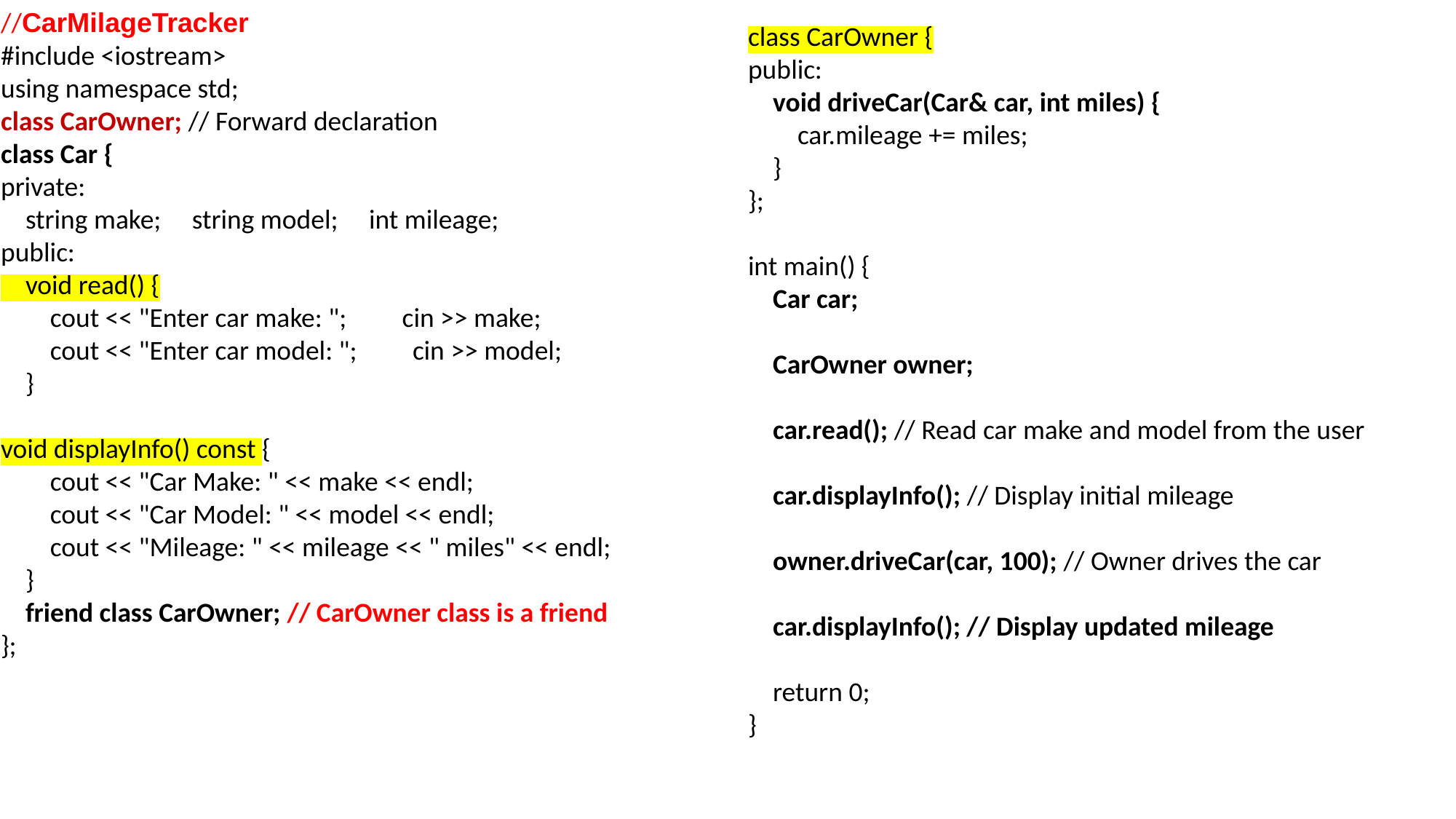

//CarMilageTracker
#include <iostream>
using namespace std;
class CarOwner; // Forward declaration
class Car {
private:
    string make;     string model;     int mileage;
public:
    void read() {
        cout << "Enter car make: ";         cin >> make;
        cout << "Enter car model: ";         cin >> model;
    }

void displayInfo() const {
        cout << "Car Make: " << make << endl;
        cout << "Car Model: " << model << endl;
        cout << "Mileage: " << mileage << " miles" << endl;
    }
    friend class CarOwner; // CarOwner class is a friend
};
class CarOwner {
public:
    void driveCar(Car& car, int miles) {
        car.mileage += miles;
    }
};

int main() {
    Car car;

    CarOwner owner;

    car.read(); // Read car make and model from the user

    car.displayInfo(); // Display initial mileage

    owner.driveCar(car, 100); // Owner drives the car

    car.displayInfo(); // Display updated mileage

    return 0;
}